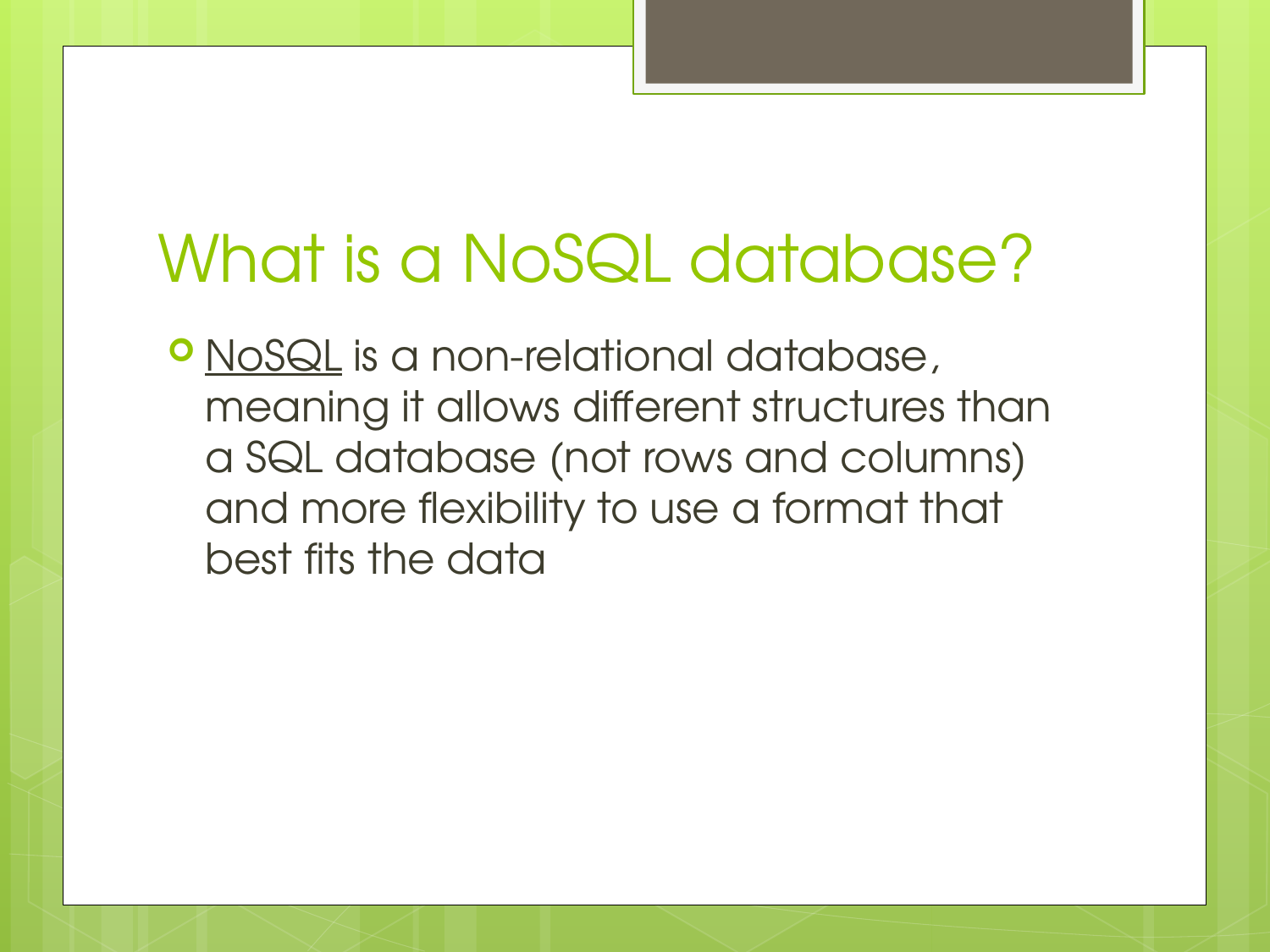

# What is a NoSQL database?
NoSQL is a non-relational database, meaning it allows different structures than a SQL database (not rows and columns) and more flexibility to use a format that best fits the data